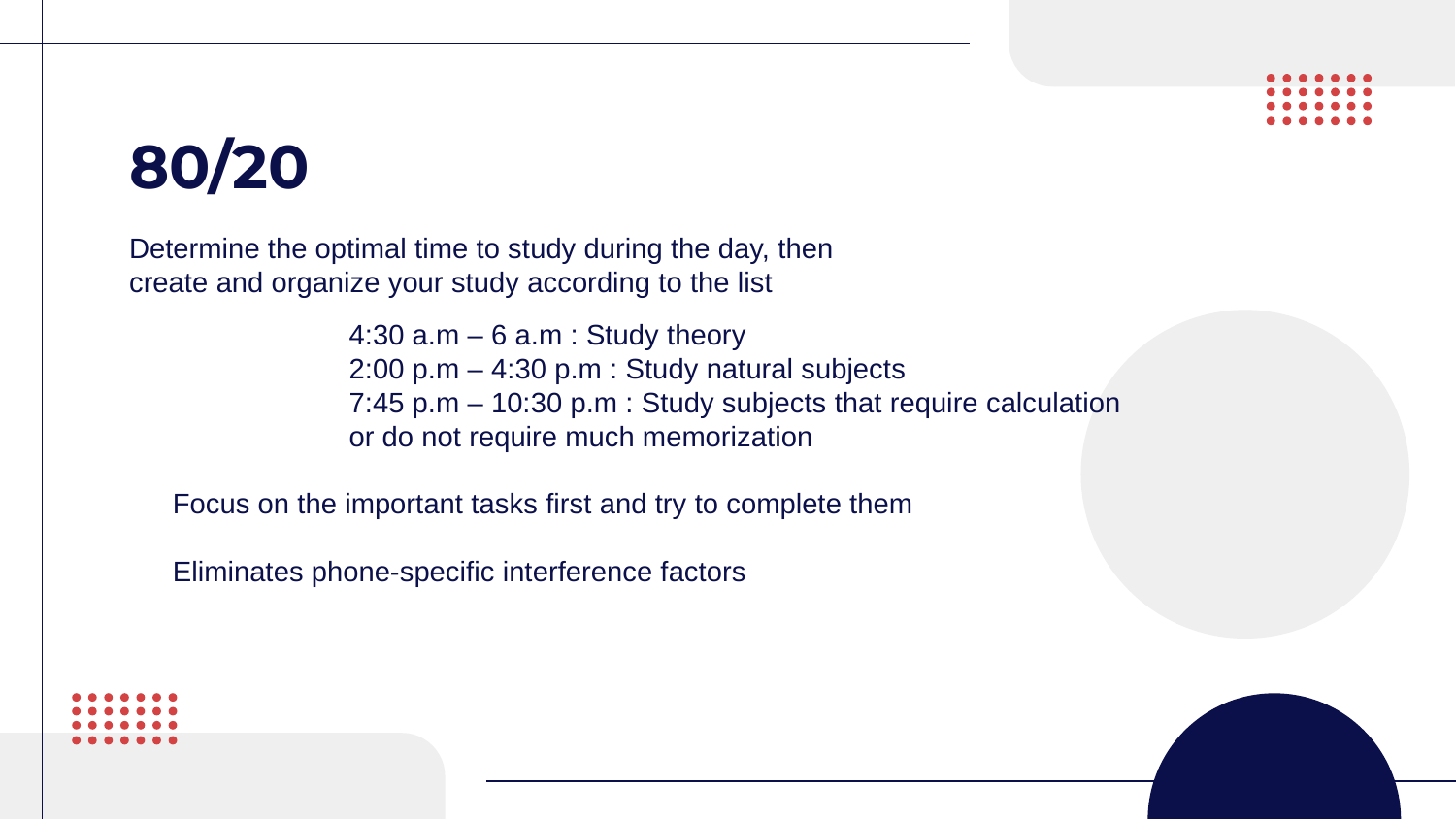

# 80/20
Determine the optimal time to study during the day, then create and organize your study according to the list
4:30 a.m – 6 a.m : Study theory
2:00 p.m – 4:30 p.m : Study natural subjects
7:45 p.m – 10:30 p.m : Study subjects that require calculation
or do not require much memorization

Focus on the important tasks first and try to complete them
Eliminates phone-specific interference factors